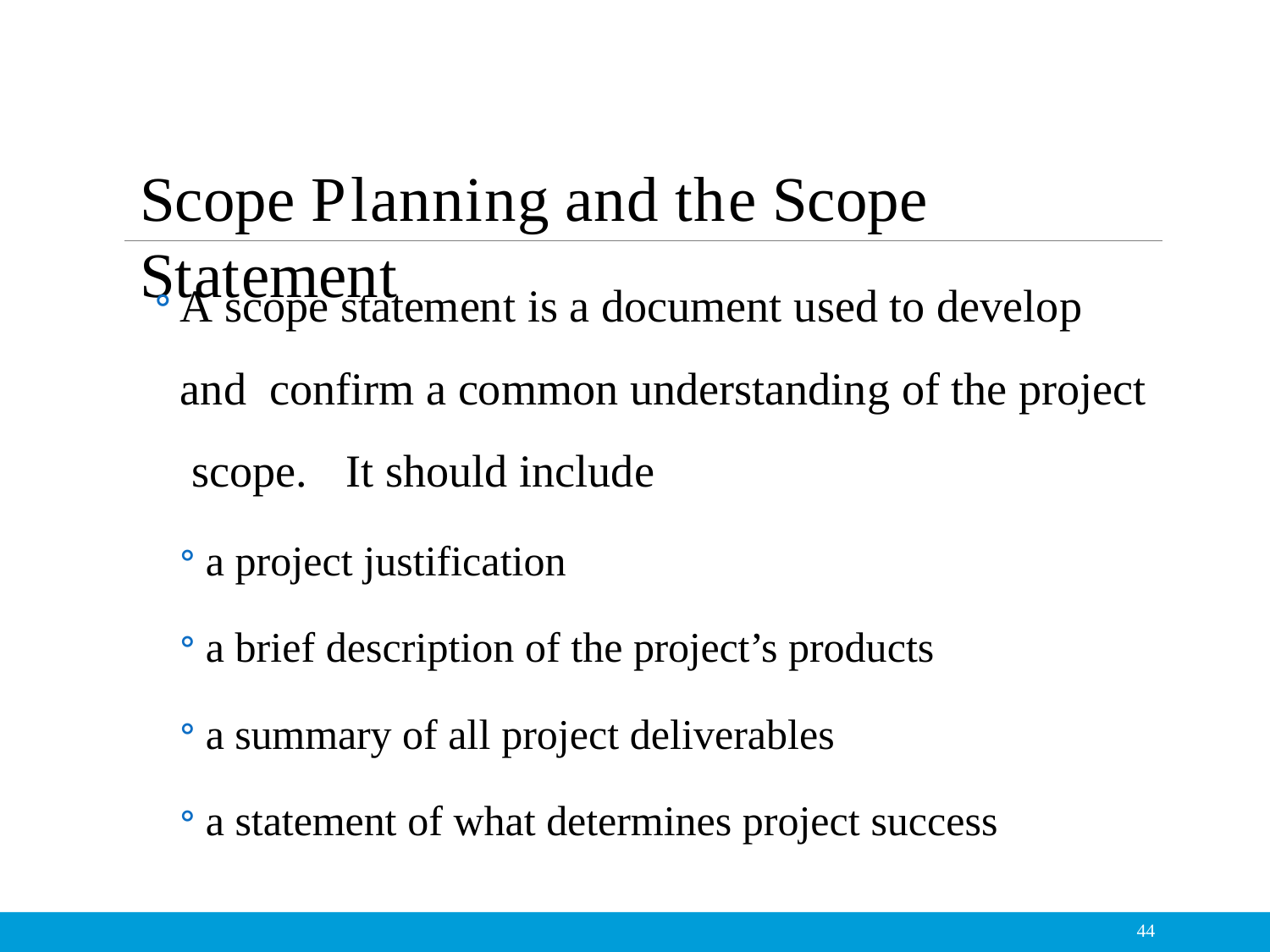

# Scope Planning and the Scope Statement

A scope statement is a document used to develop and  confirm a common understanding of the project  scope.	It should include
a project justification
a brief description of the project’s products
a summary of all project deliverables
a statement of what determines project success
44